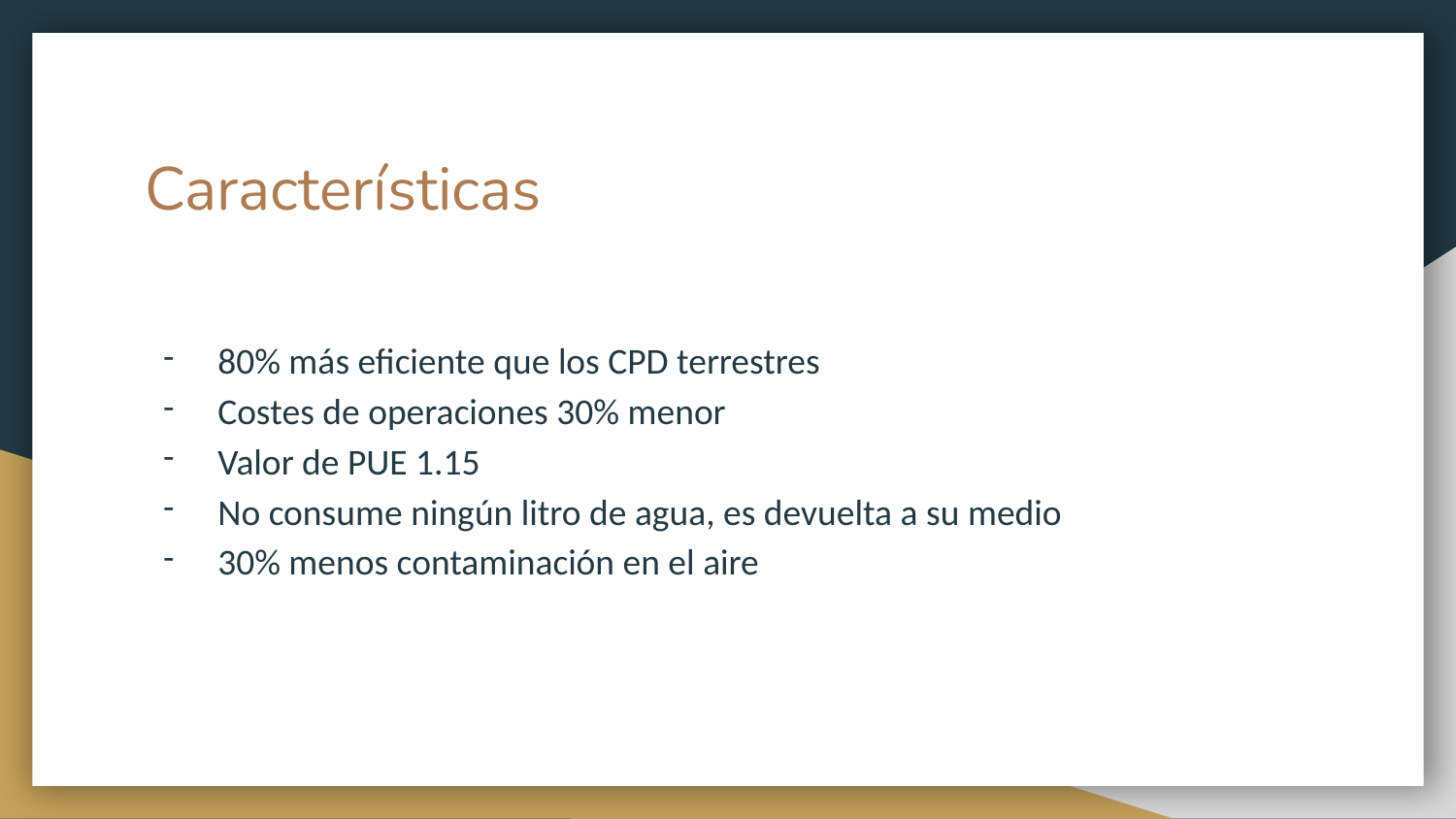

# Características
80% más eficiente que los CPD terrestres
Costes de operaciones 30% menor
Valor de PUE 1.15
No consume ningún litro de agua, es devuelta a su medio
30% menos contaminación en el aire